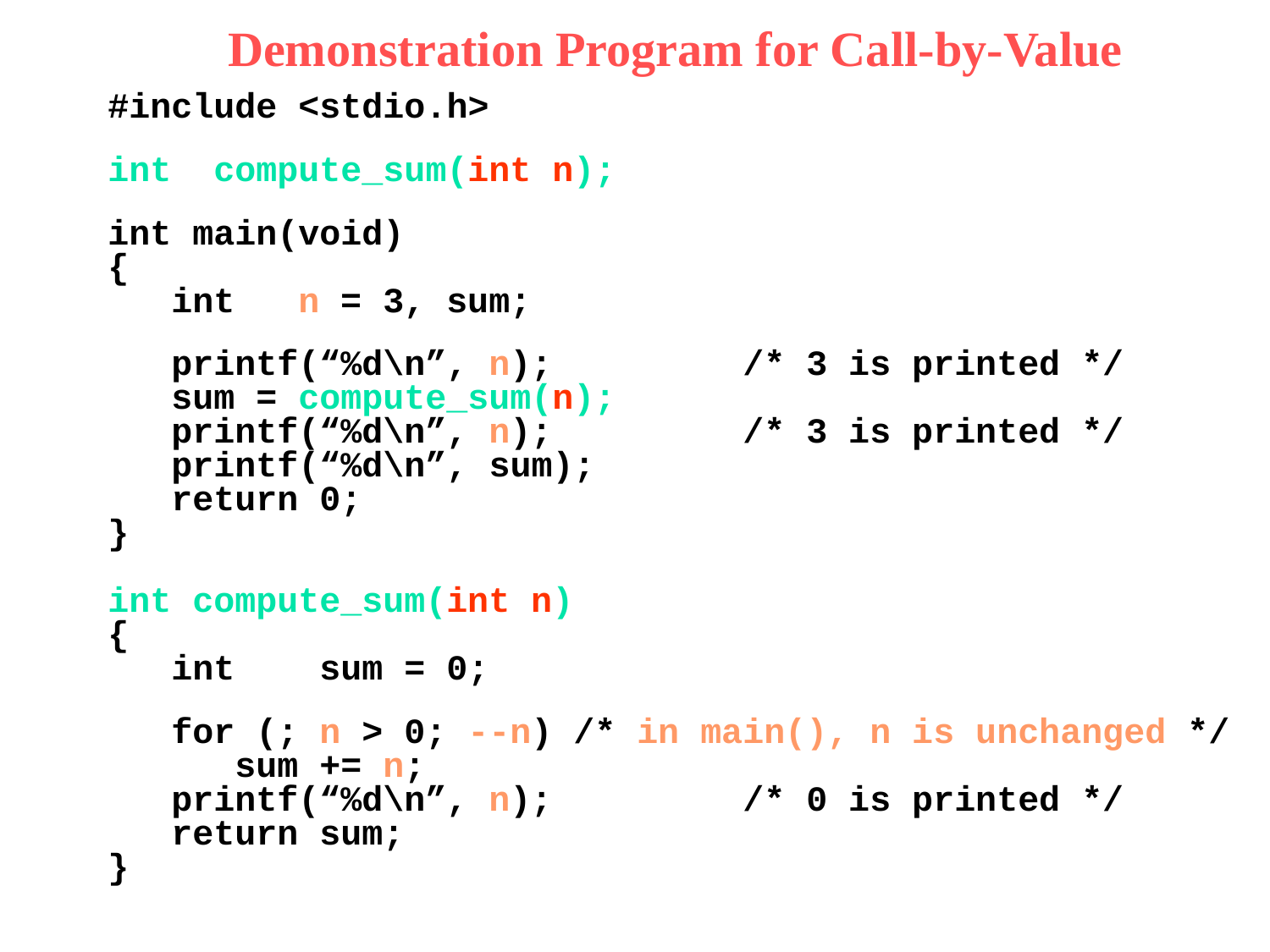

Demonstration Program for Call-by-Value
#include <stdio.h>

int  compute_sum(int n);

int main(void)
{
   int   n = 3, sum;

   printf(“%d\n”, n);         /* 3 is printed */
   sum = compute_sum(n);
   printf(“%d\n”, n);         /* 3 is printed */
   printf(“%d\n”, sum);
   return 0;
}

int compute_sum(int n)
{
   int    sum = 0;

   for (; n > 0; --n) /* in main(), n is unchanged */
      sum += n;
   printf(“%d\n”, n);         /* 0 is printed */
   return sum;
}